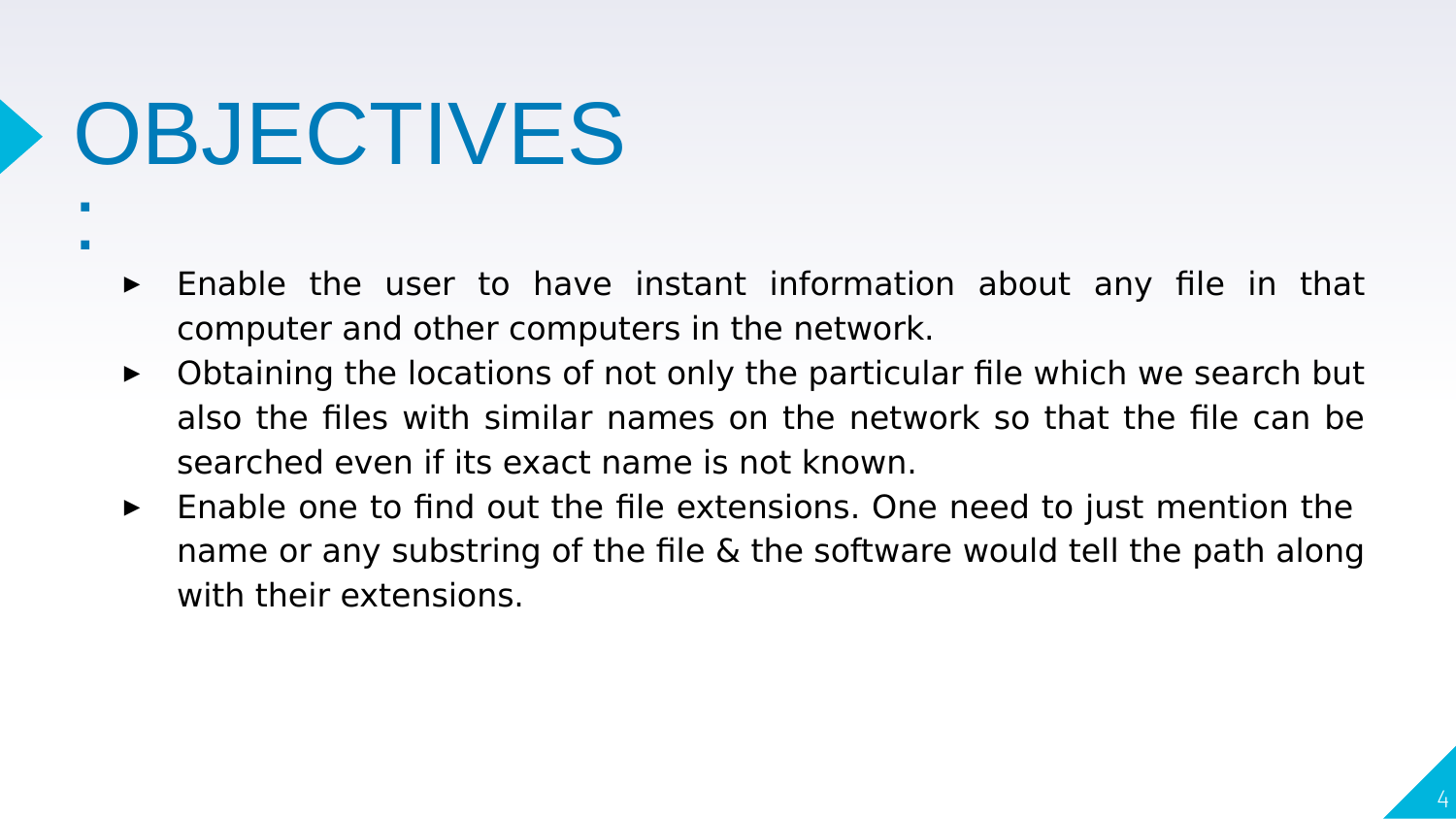

# OBJECTIVES:
Enable the user to have instant information about any file in that computer and other computers in the network.
Obtaining the locations of not only the particular file which we search but also the files with similar names on the network so that the file can be searched even if its exact name is not known.
Enable one to find out the file extensions. One need to just mention the  name or any substring of the file & the software would tell the path along with their extensions.

4